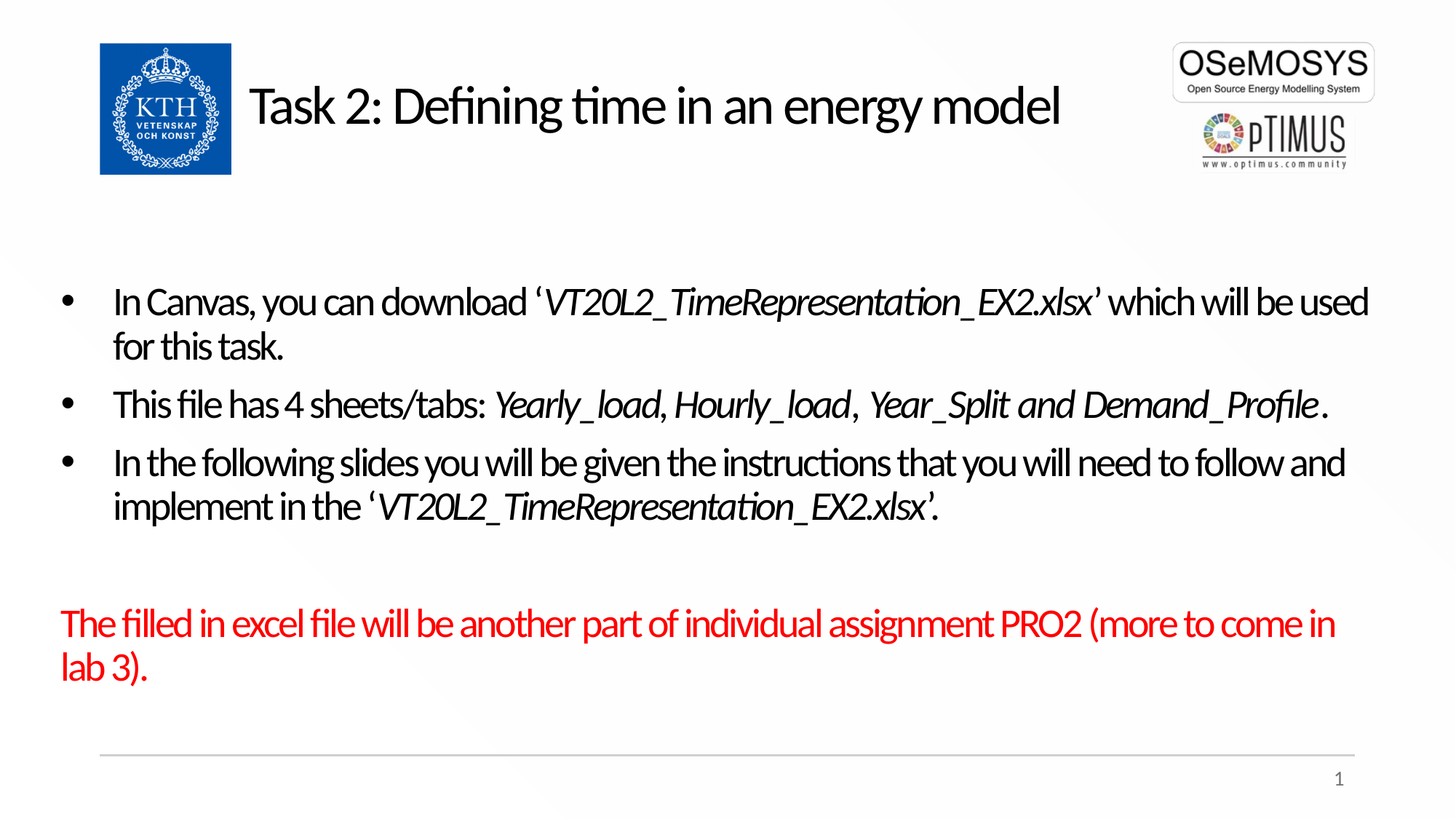

Task 2: Defining time in an energy model
In Canvas, you can download ‘VT20L2_TimeRepresentation_EX2.xlsx’ which will be used for this task.
This file has 4 sheets/tabs: Yearly_load, Hourly_load, Year_Split and Demand_Profile.
In the following slides you will be given the instructions that you will need to follow and implement in the ‘VT20L2_TimeRepresentation_EX2.xlsx’.

The filled in excel file will be another part of individual assignment PRO2 (more to come in lab 3).

1